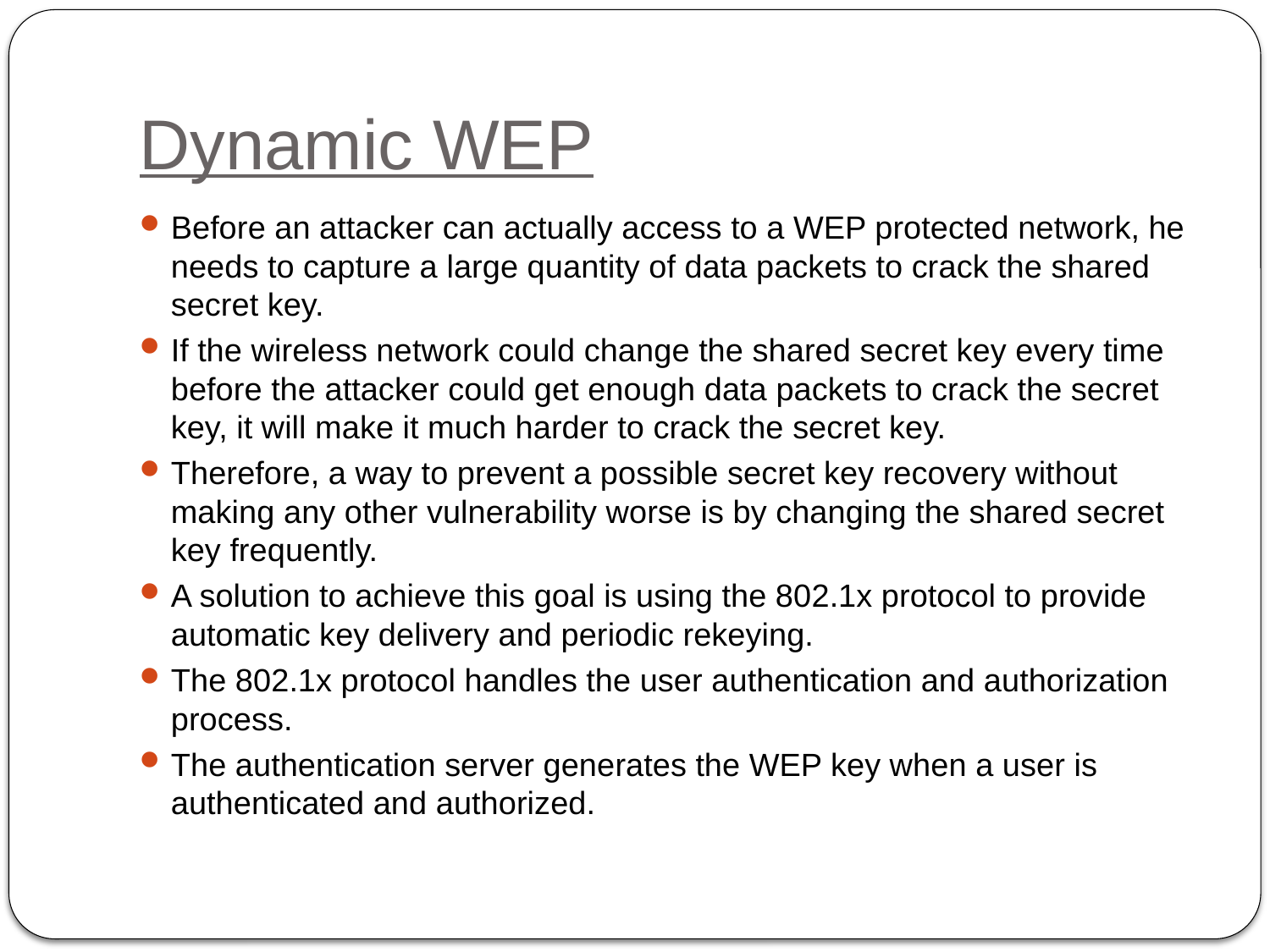

# Dynamic WEP
Before an attacker can actually access to a WEP protected network, he needs to capture a large quantity of data packets to crack the shared secret key.
If the wireless network could change the shared secret key every time before the attacker could get enough data packets to crack the secret key, it will make it much harder to crack the secret key.
Therefore, a way to prevent a possible secret key recovery without making any other vulnerability worse is by changing the shared secret key frequently.
A solution to achieve this goal is using the 802.1x protocol to provide automatic key delivery and periodic rekeying.
The 802.1x protocol handles the user authentication and authorization process.
The authentication server generates the WEP key when a user is authenticated and authorized.